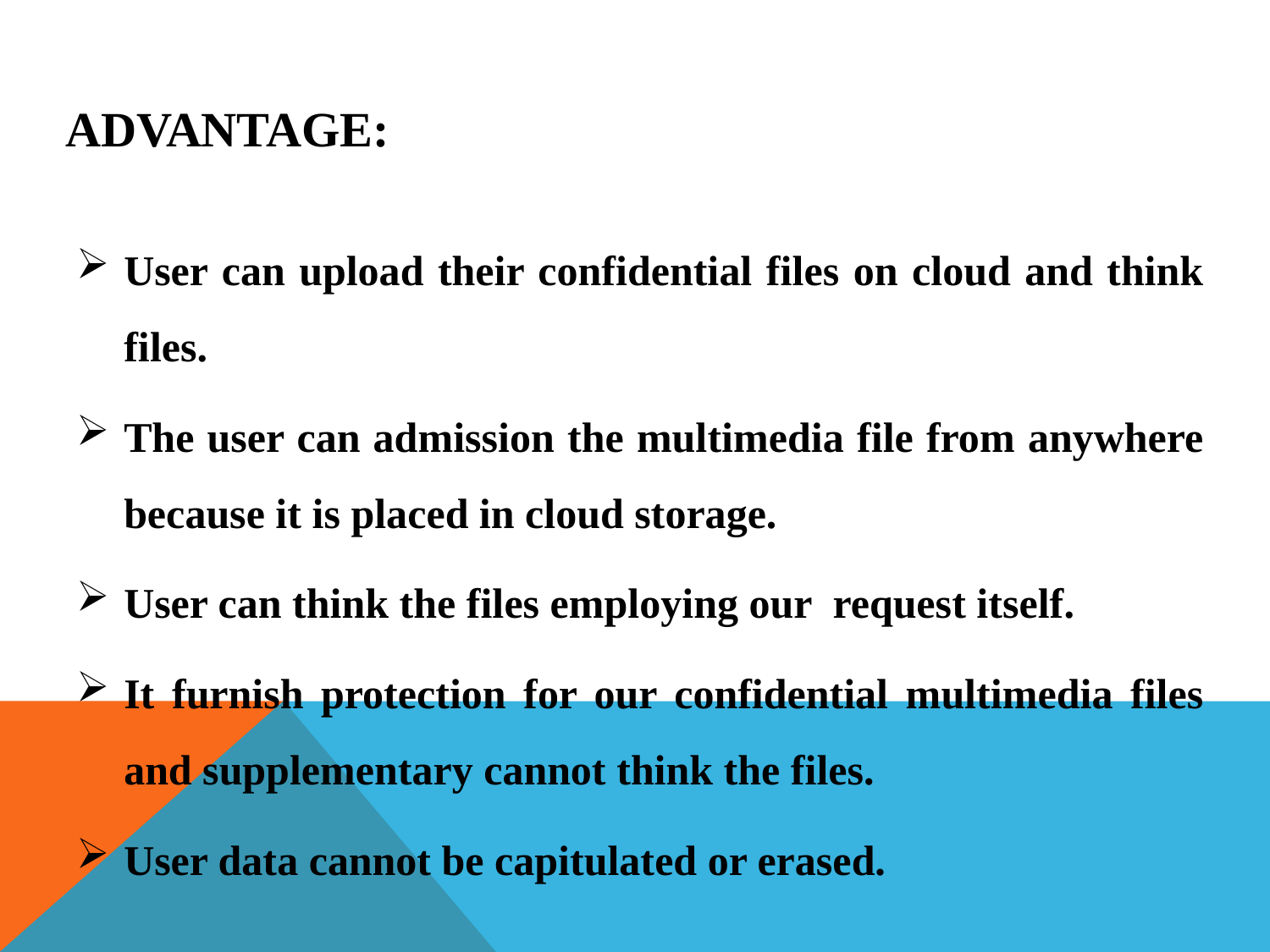

# Advantage:
User can upload their confidential files on cloud and think files.
The user can admission the multimedia file from anywhere because it is placed in cloud storage.
User can think the files employing our  request itself.
It furnish protection for our confidential multimedia files and supplementary cannot think the files.
User data cannot be capitulated or erased.